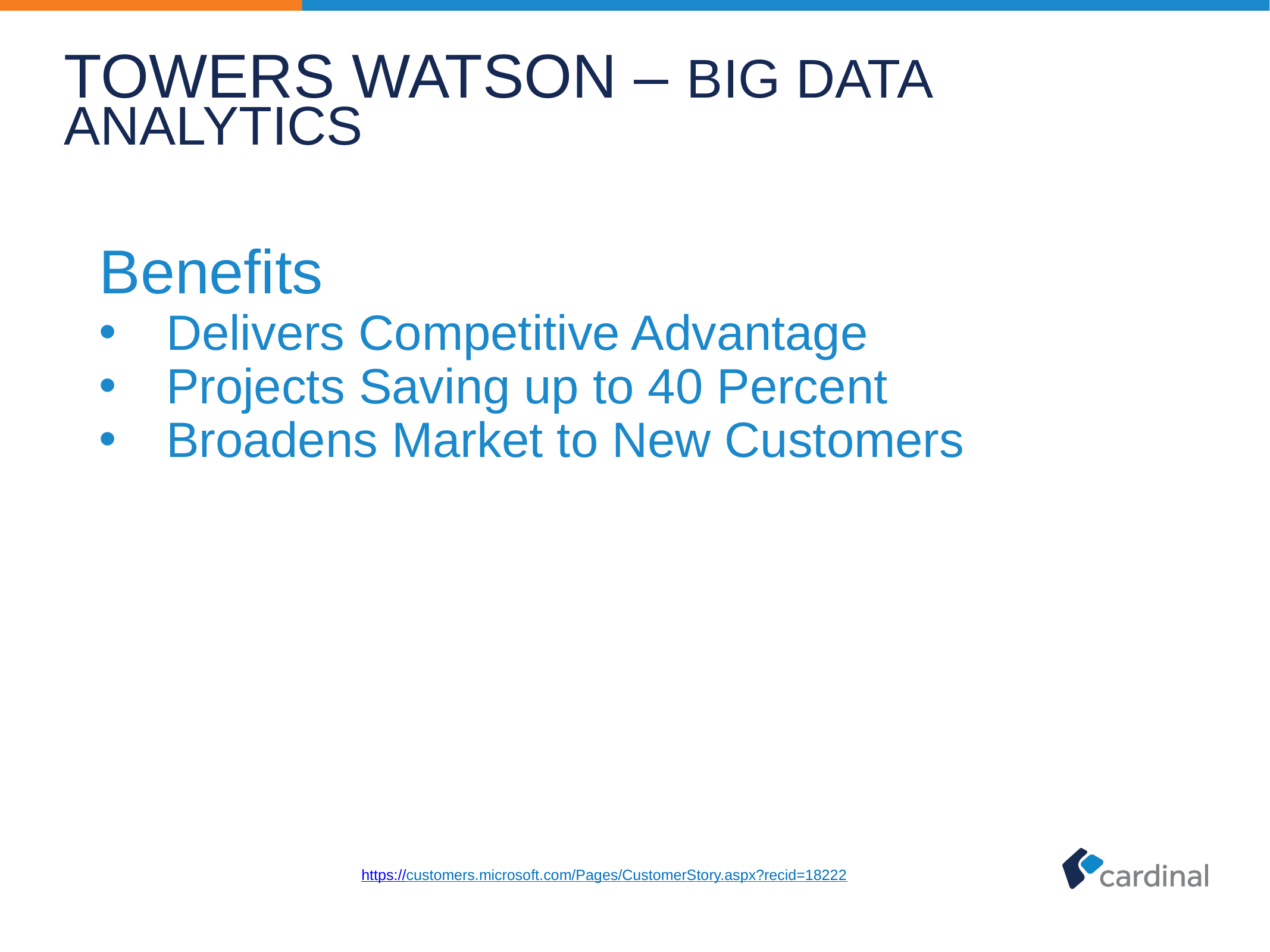

# Towers Watson – Big Data Analytics
Benefits
Delivers Competitive Advantage
Projects Saving up to 40 Percent
Broadens Market to New Customers
https://customers.microsoft.com/Pages/CustomerStory.aspx?recid=18222